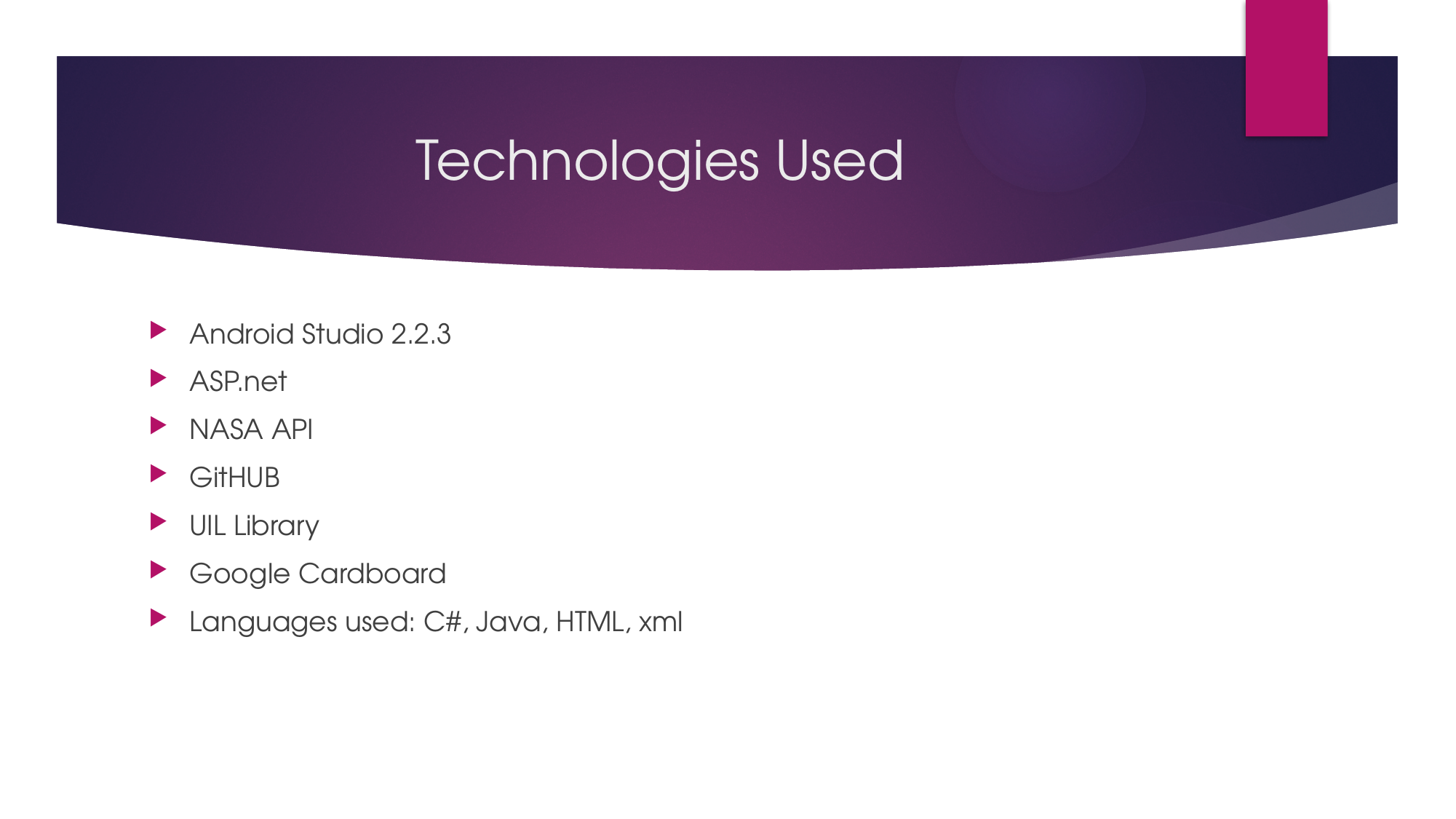

# Technologies Used
Android Studio 2.2.3
ASP.net
NASA API
GitHUB
UIL Library
Google Cardboard
Languages used: C#, Java, HTML, xml